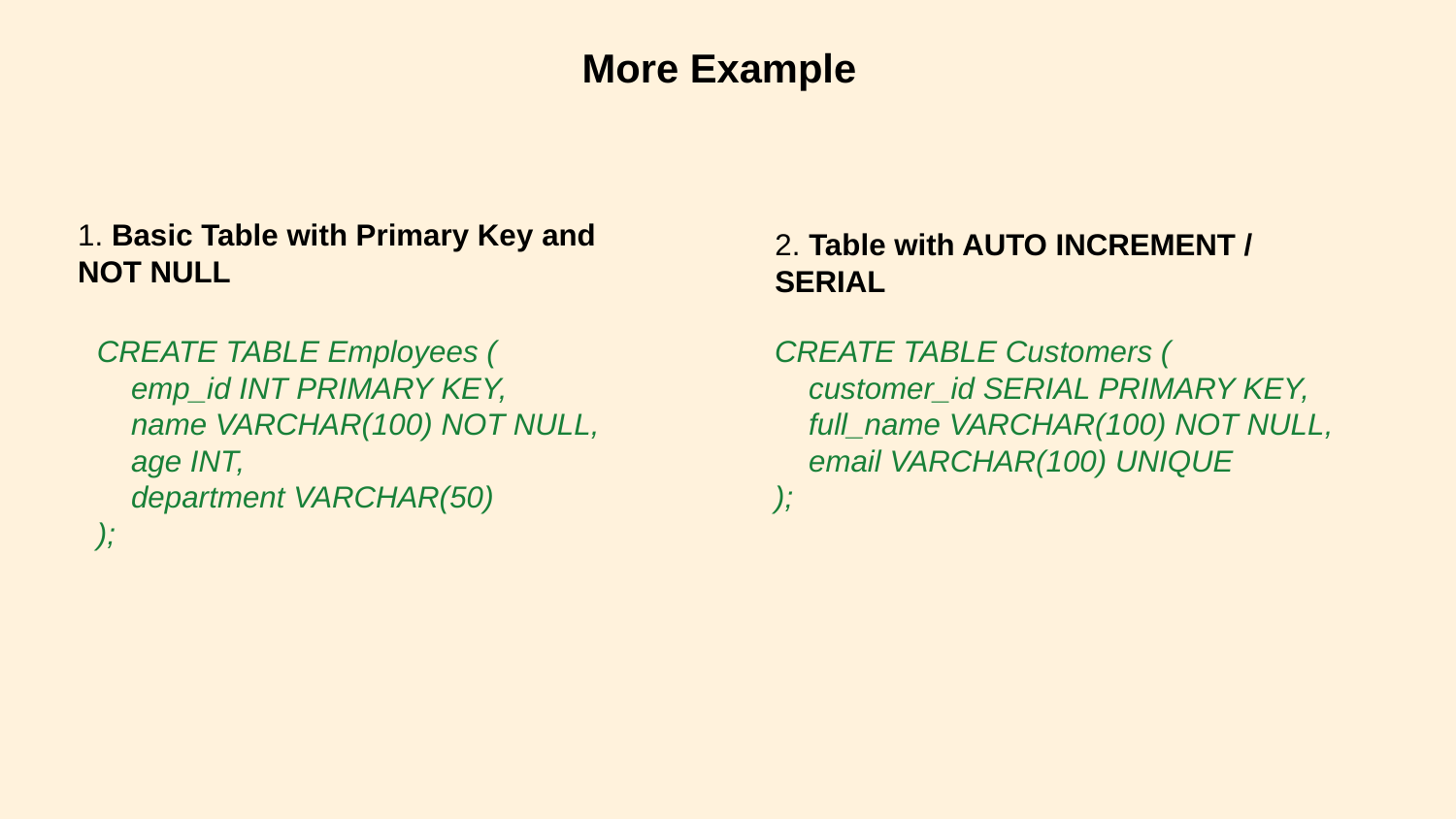

More Example
1. Basic Table with Primary Key and NOT NULL
2. Table with AUTO INCREMENT / SERIAL
CREATE TABLE Employees (
    emp_id INT PRIMARY KEY,
    name VARCHAR(100) NOT NULL,
    age INT,
    department VARCHAR(50)
);

CREATE TABLE Customers (
    customer_id SERIAL PRIMARY KEY,
    full_name VARCHAR(100) NOT NULL,
    email VARCHAR(100) UNIQUE
);